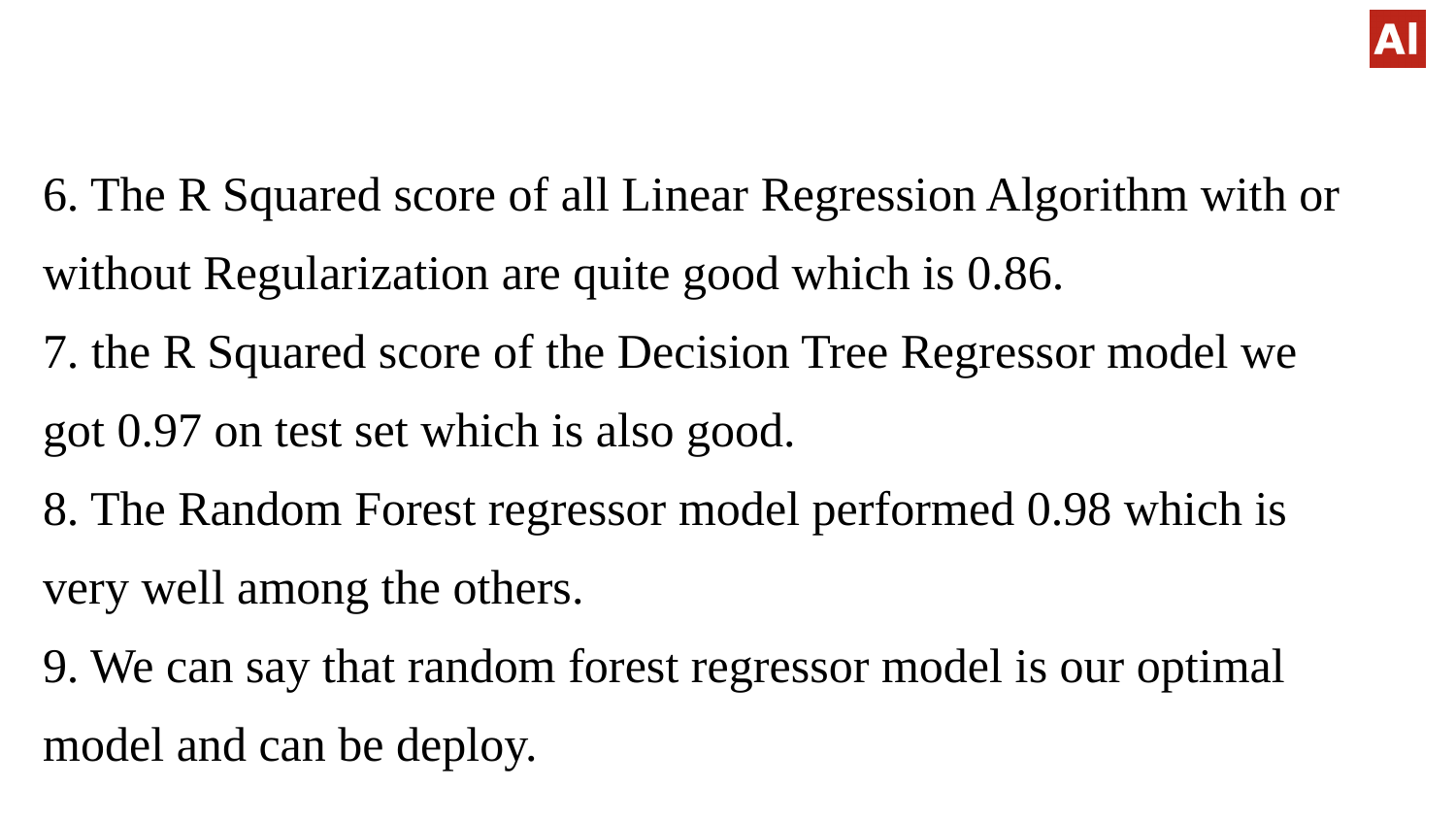

6. The R Squared score of all Linear Regression Algorithm with or without Regularization are quite good which is 0.86.
7. the R Squared score of the Decision Tree Regressor model we got 0.97 on test set which is also good.
8. The Random Forest regressor model performed 0.98 which is very well among the others.
9. We can say that random forest regressor model is our optimal model and can be deploy.